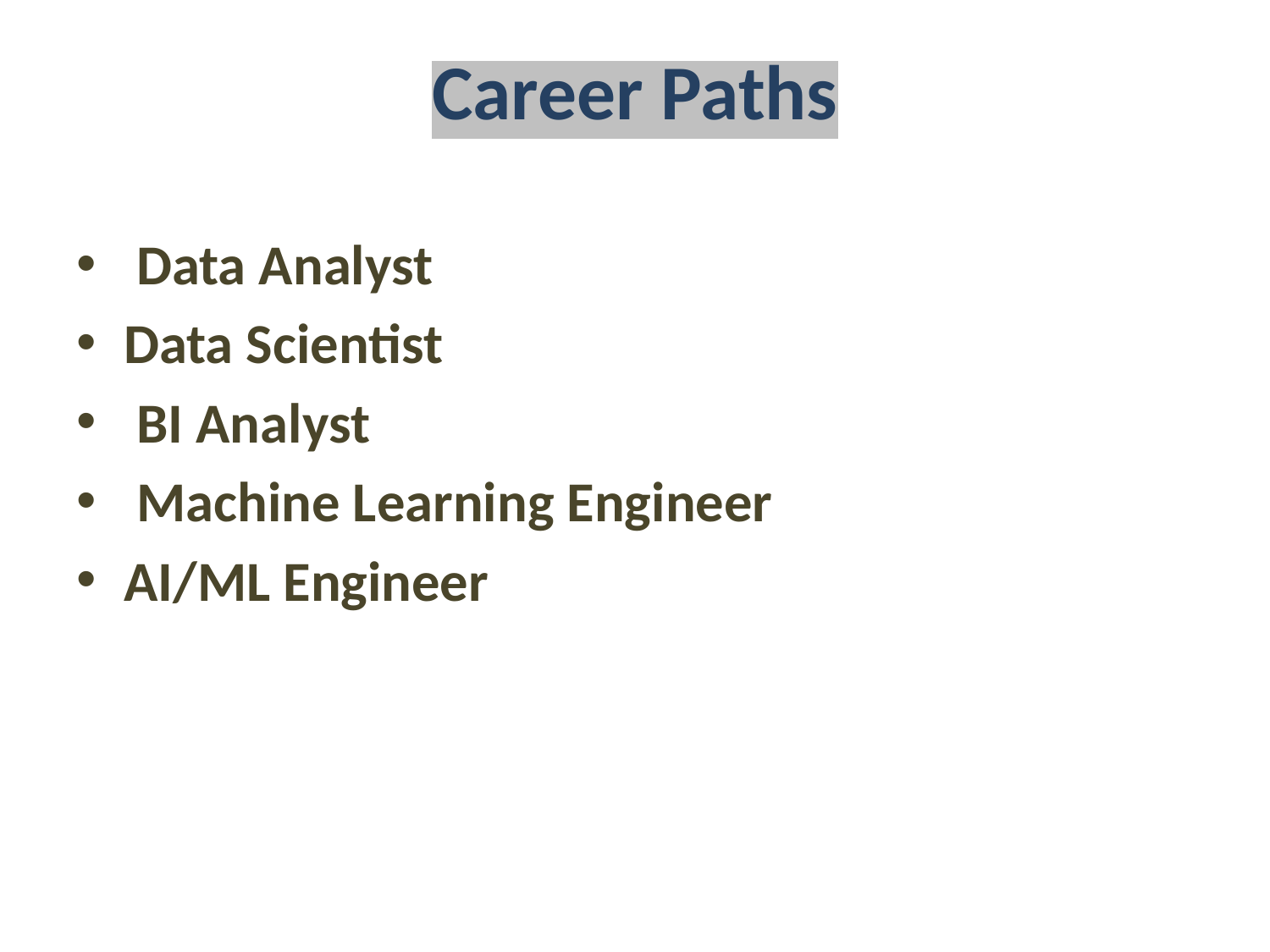

# Career Paths
 Data Analyst
Data Scientist
 BI Analyst
 Machine Learning Engineer
AI/ML Engineer